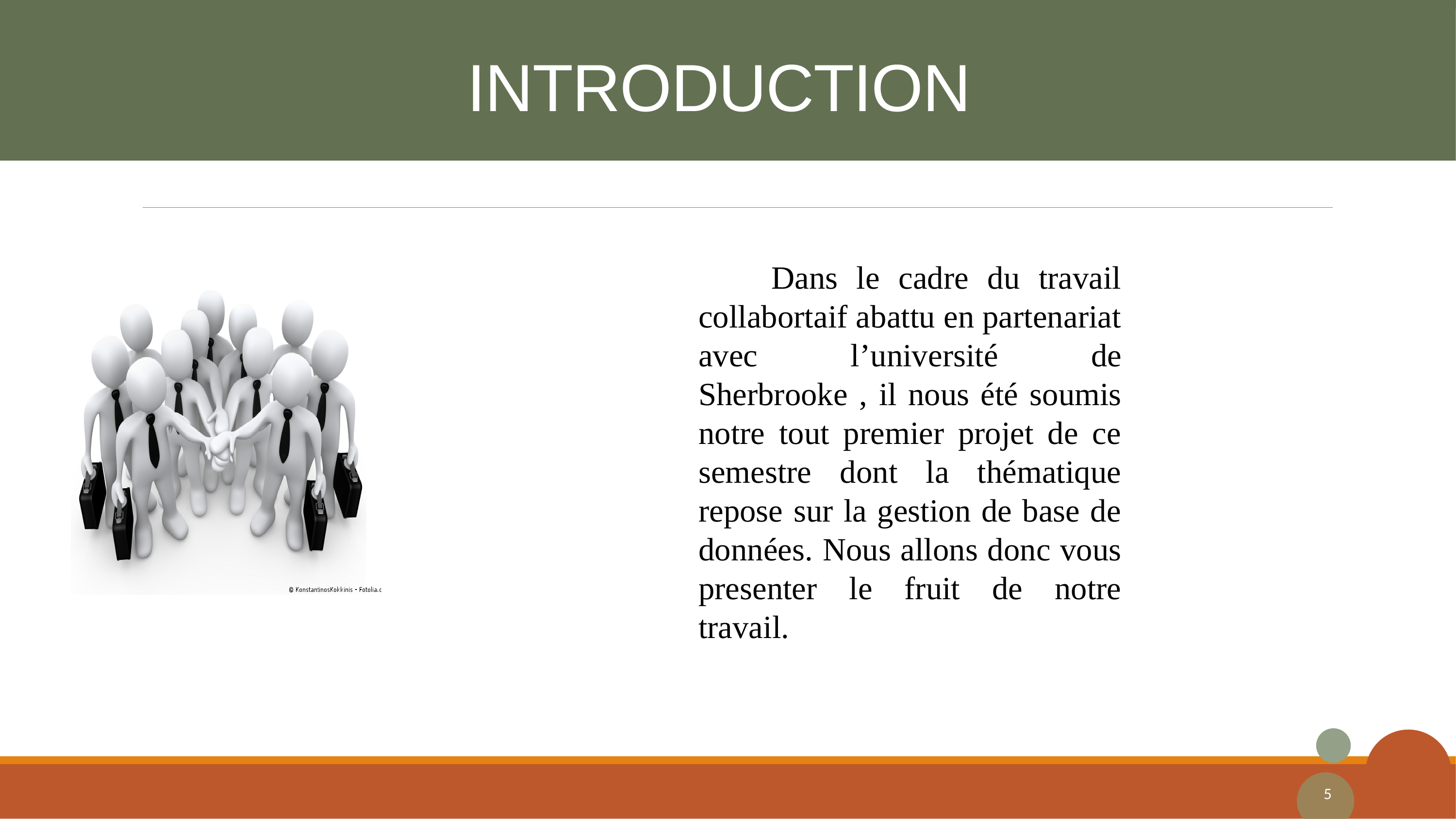

# INTRODUCTION

	Dans le cadre du travail collabortaif abattu en partenariat avec l’université de Sherbrooke , il nous été soumis notre tout premier projet de ce semestre dont la thématique repose sur la gestion de base de données. Nous allons donc vous presenter le fruit de notre travail.
5